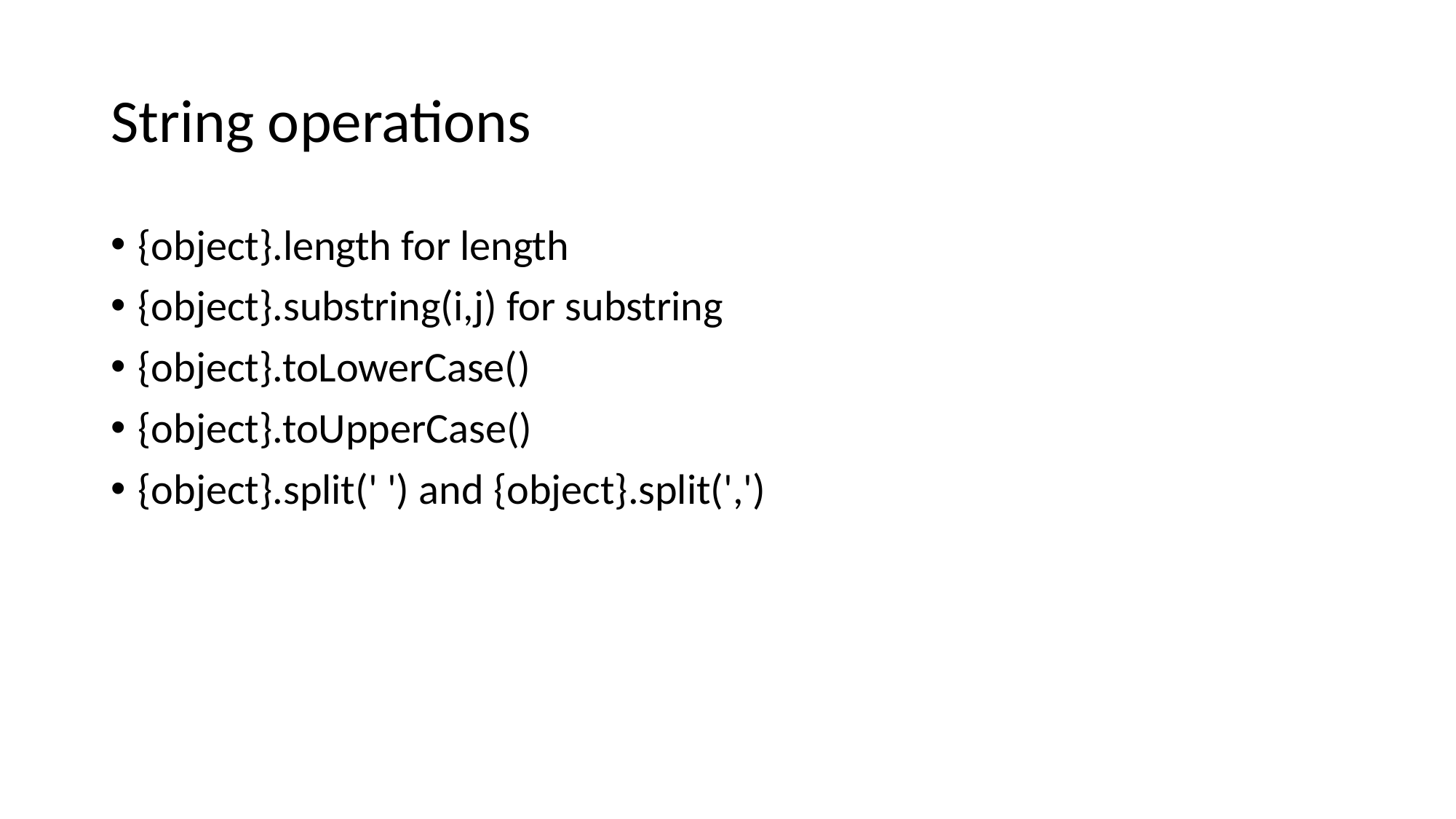

String operations
{object}.length for length
{object}.substring(i,j) for substring
{object}.toLowerCase()
{object}.toUpperCase()
{object}.split(' ') and {object}.split(',')